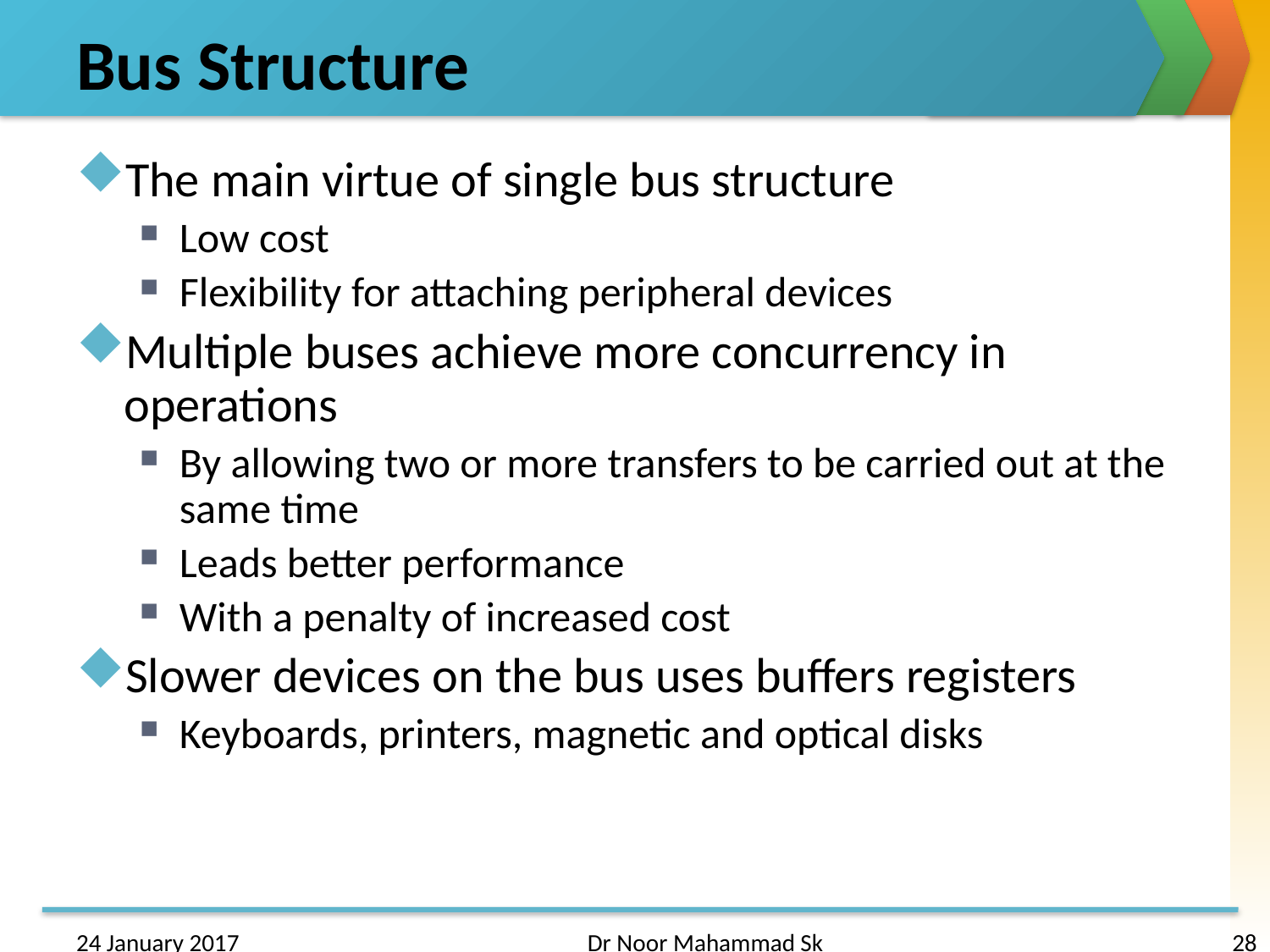

# Bus Structure
The main virtue of single bus structure
Low cost
Flexibility for attaching peripheral devices
Multiple buses achieve more concurrency in operations
By allowing two or more transfers to be carried out at the same time
Leads better performance
With a penalty of increased cost
Slower devices on the bus uses buffers registers
Keyboards, printers, magnetic and optical disks

24 January 2017
Dr Noor Mahammad Sk
28